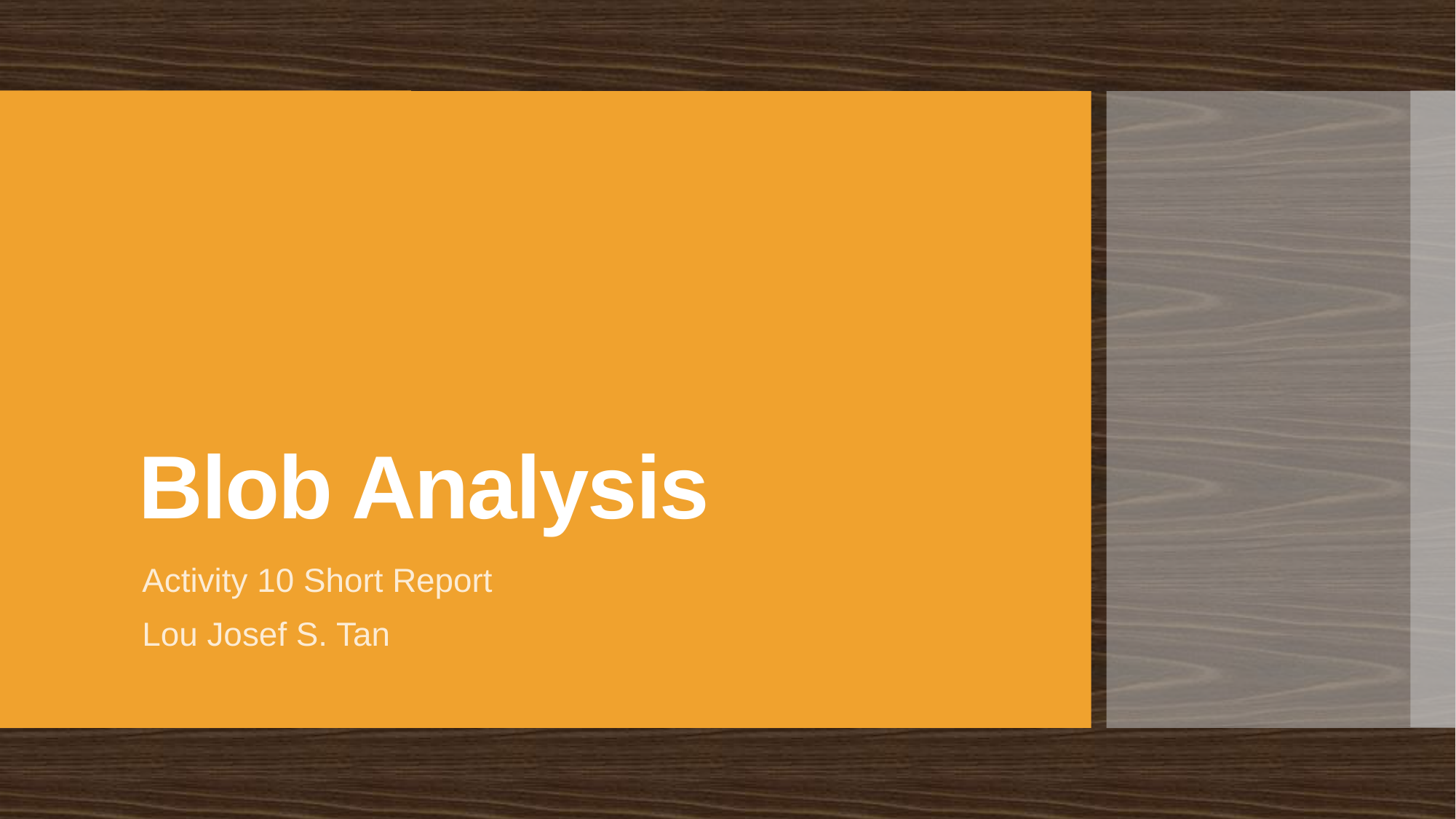

# Blob Analysis
Activity 10 Short Report
Lou Josef S. Tan